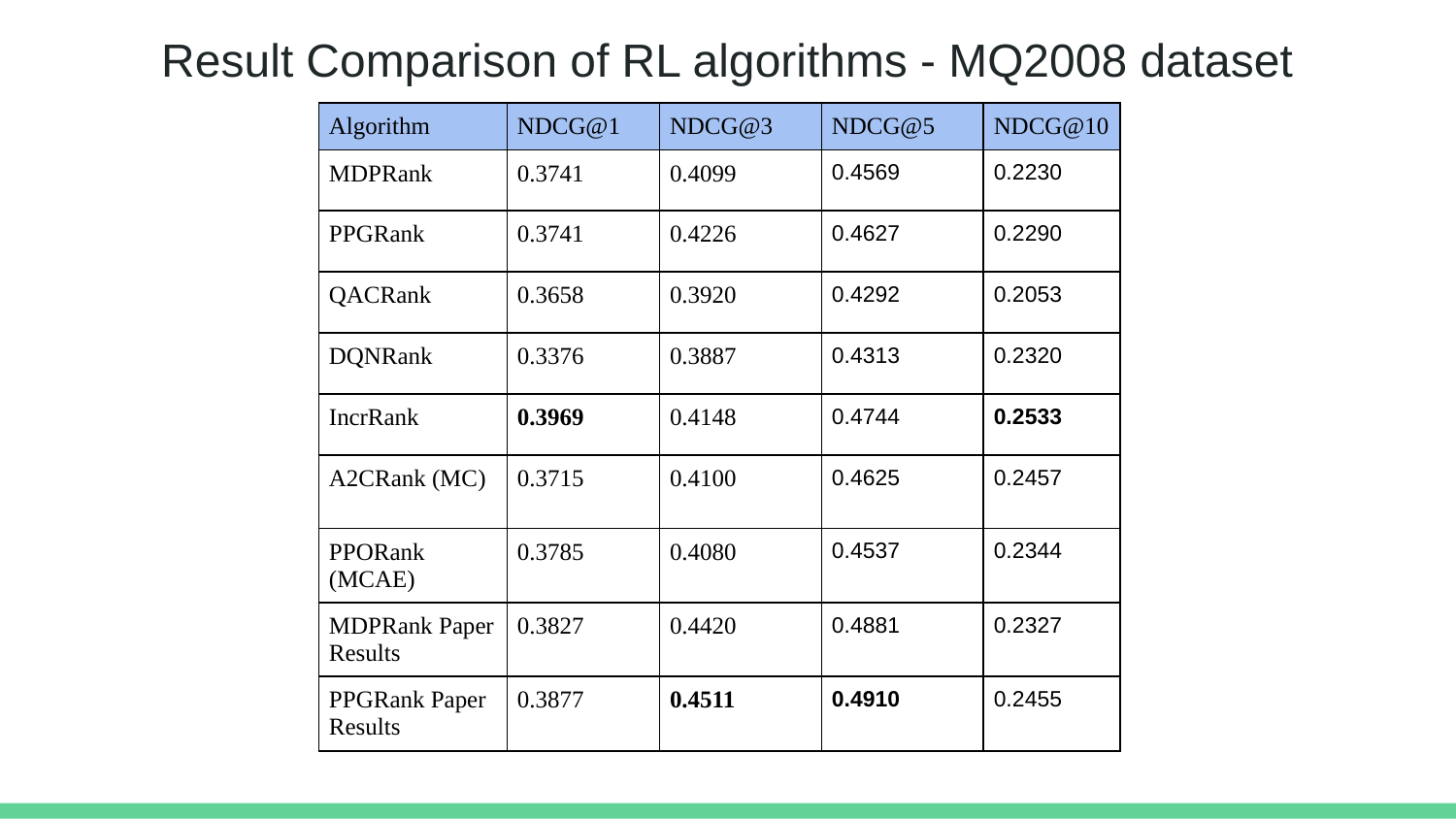

# Result Comparison of RL algorithms - MQ2008 dataset
| Algorithm | NDCG@1 | NDCG@3 | NDCG@5 | NDCG@10 |
| --- | --- | --- | --- | --- |
| MDPRank | 0.3741 | 0.4099 | 0.4569 | 0.2230 |
| PPGRank | 0.3741 | 0.4226 | 0.4627 | 0.2290 |
| QACRank | 0.3658 | 0.3920 | 0.4292 | 0.2053 |
| DQNRank | 0.3376 | 0.3887 | 0.4313 | 0.2320 |
| IncrRank | 0.3969 | 0.4148 | 0.4744 | 0.2533 |
| A2CRank (MC) | 0.3715 | 0.4100 | 0.4625 | 0.2457 |
| PPORank (MCAE) | 0.3785 | 0.4080 | 0.4537 | 0.2344 |
| MDPRank Paper Results | 0.3827 | 0.4420 | 0.4881 | 0.2327 |
| PPGRank Paper Results | 0.3877 | 0.4511 | 0.4910 | 0.2455 |